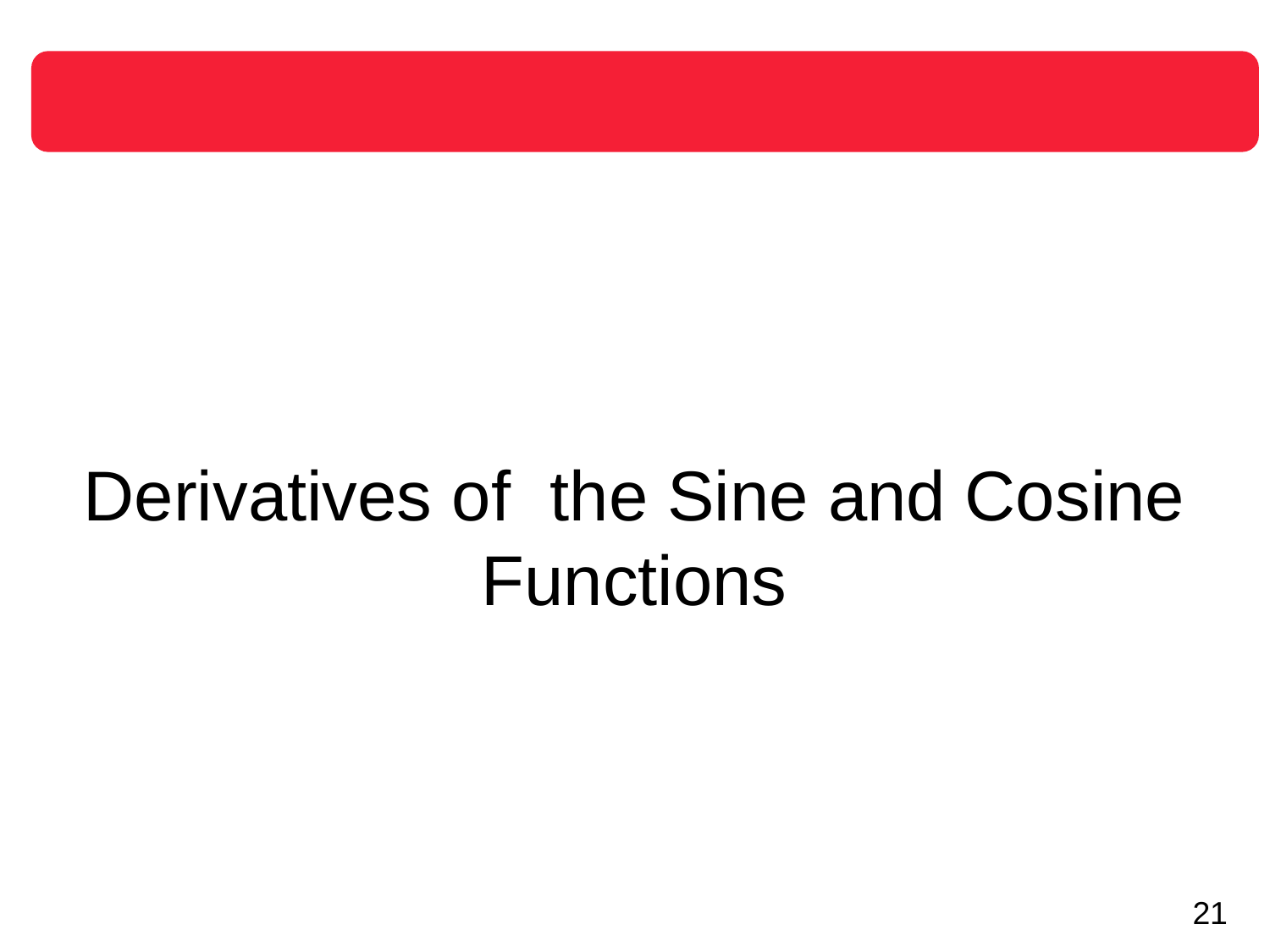

Derivatives of  the Sine and Cosine Functions